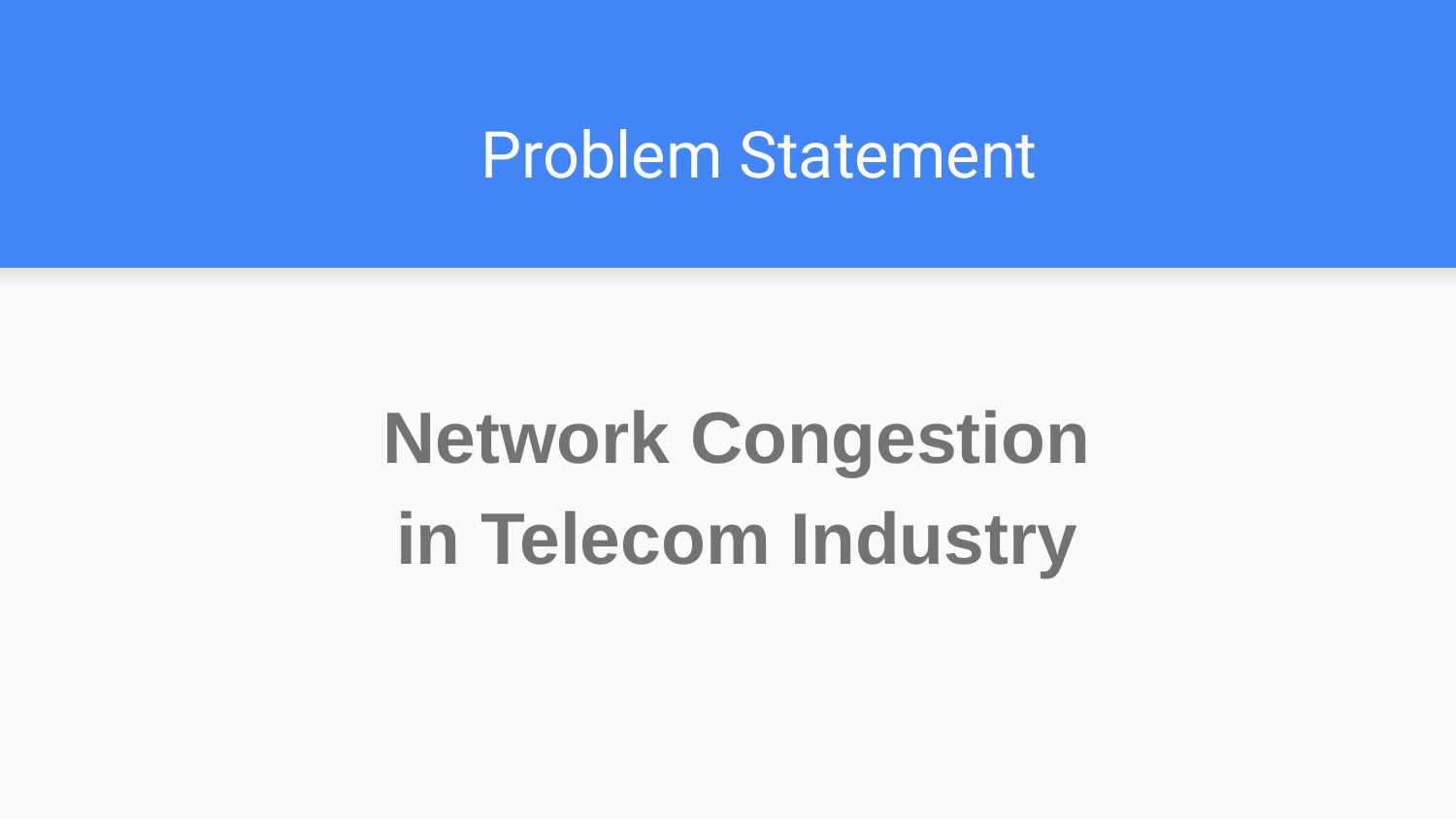

# Problem Statement

Network Congestion
in Telecom Industry